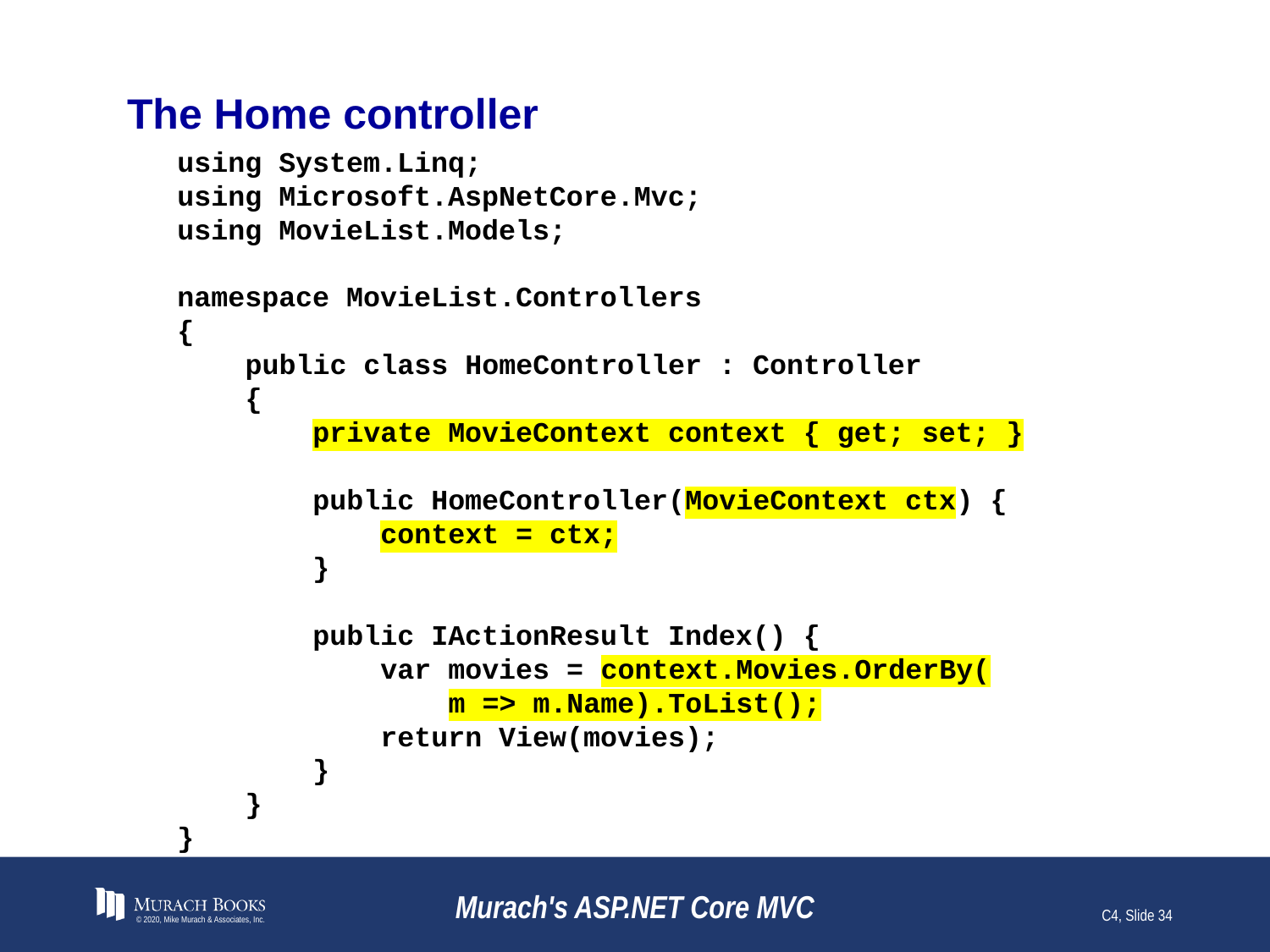

# The Home controller
using System.Linq;
using Microsoft.AspNetCore.Mvc;
using MovieList.Models;

namespace MovieList.Controllers
{
    public class HomeController : Controller
    {
        private MovieContext context { get; set; }

        public HomeController(MovieContext ctx) {
            context = ctx;
        }

        public IActionResult Index() {
            var movies = context.Movies.OrderBy(
                m => m.Name).ToList();
            return View(movies);
        }
    }
}

© 2020, Mike Murach & Associates, Inc.
Murach's ASP.NET Core MVC

C4, Slide 34